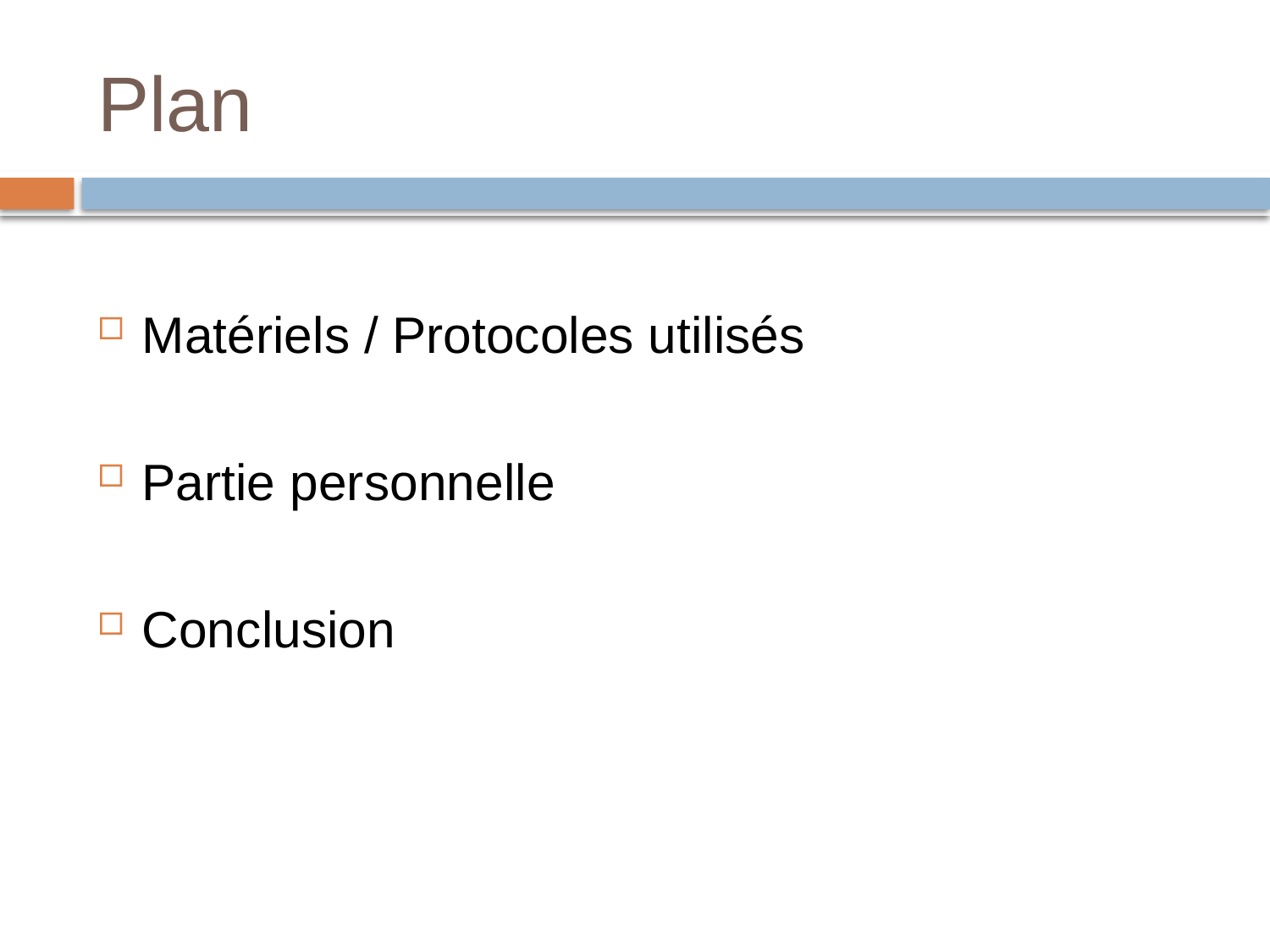

# Plan

Matériels / Protocoles utilisés

Partie personnelle

Conclusion